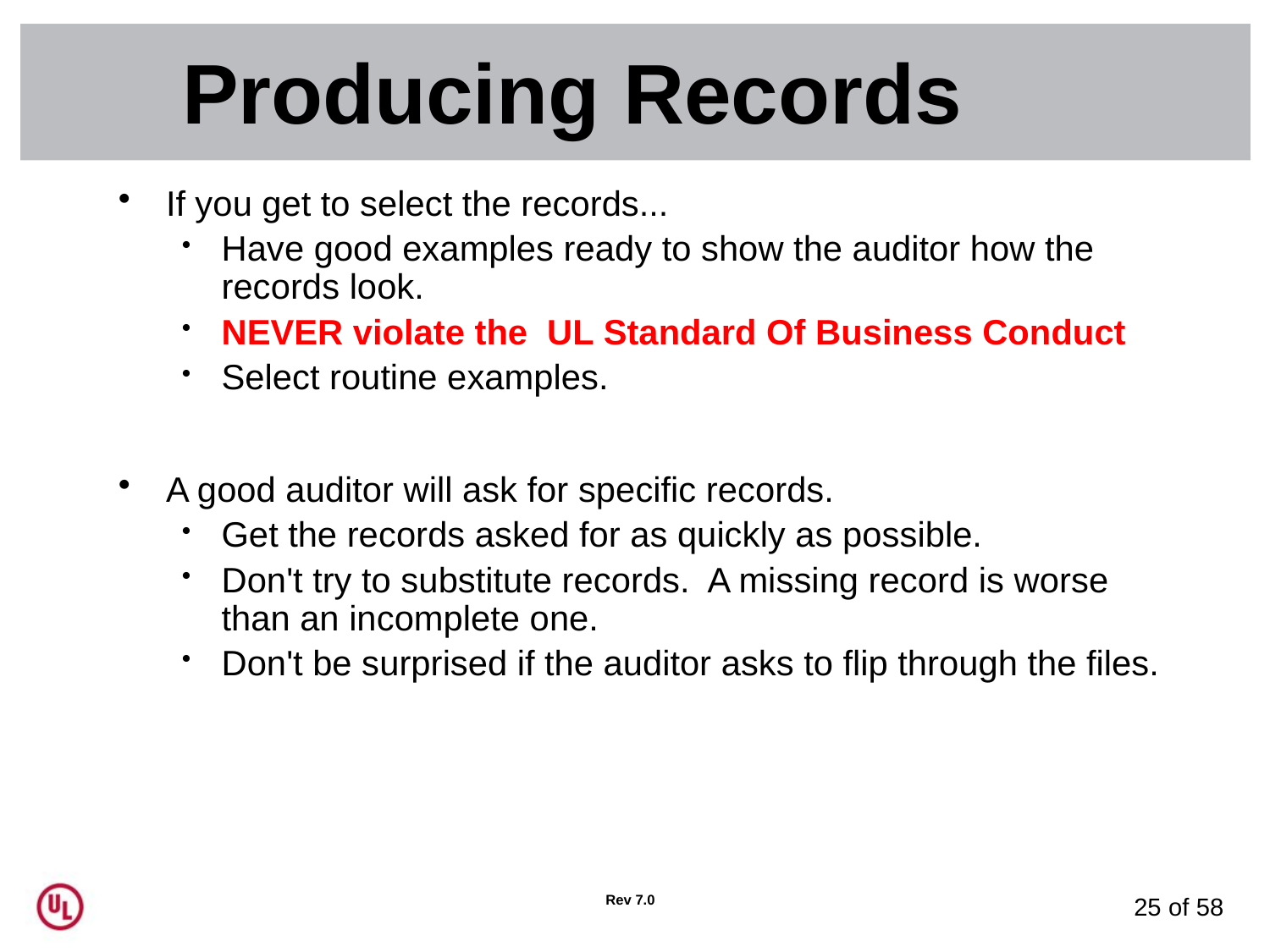

# Producing Records
If you get to select the records...
Have good examples ready to show the auditor how the records look.
NEVER violate the  UL Standard Of Business Conduct
Select routine examples.

A good auditor will ask for specific records.
Get the records asked for as quickly as possible.
Don't try to substitute records.  A missing record is worse than an incomplete one.
Don't be surprised if the auditor asks to flip through the files.
Rev 7.0
25 of 58